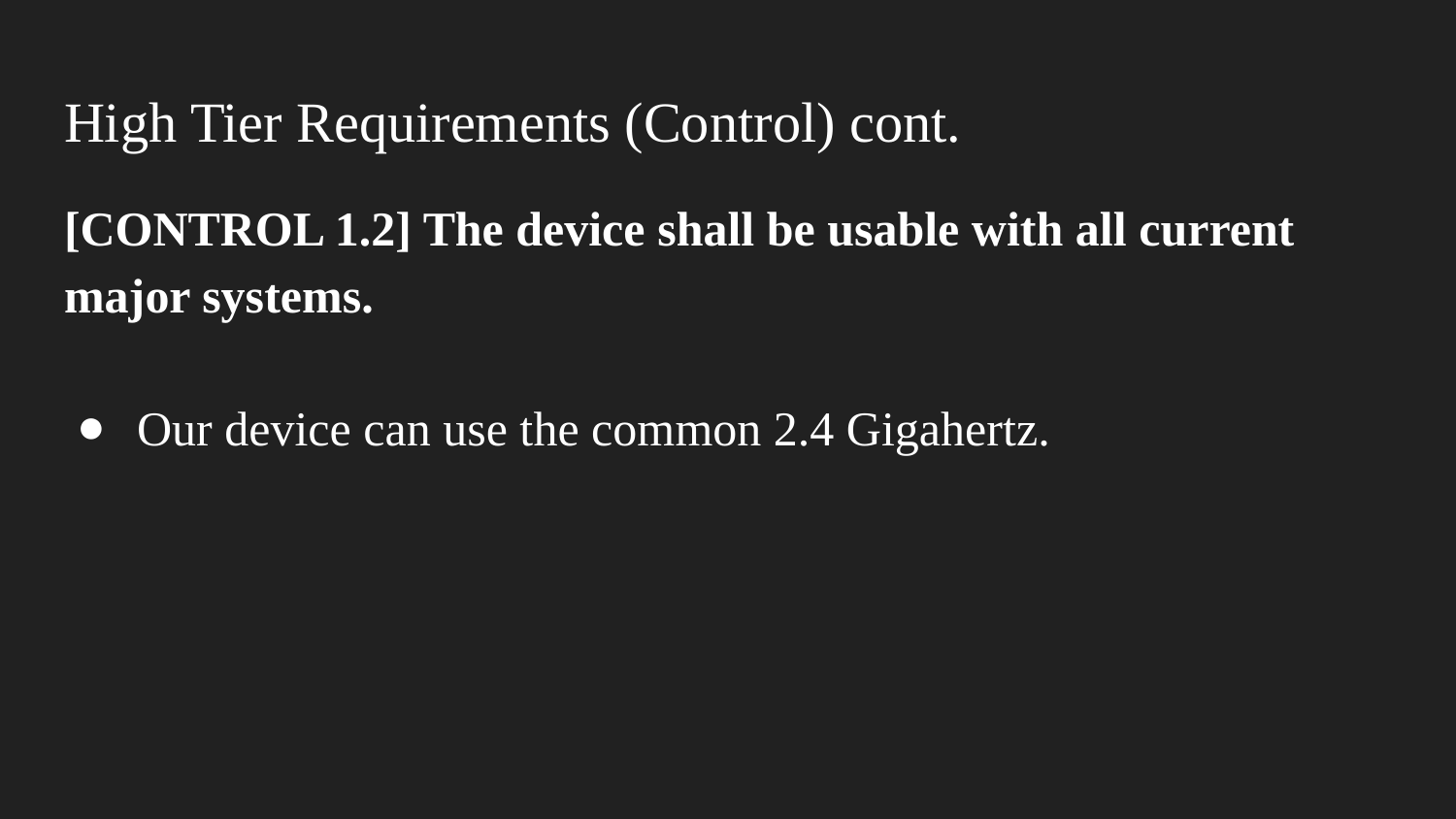

# High Tier Requirements (Control) cont.
[CONTROL 1.2] The device shall be usable with all current major systems.

Our device can use the common 2.4 Gigahertz.